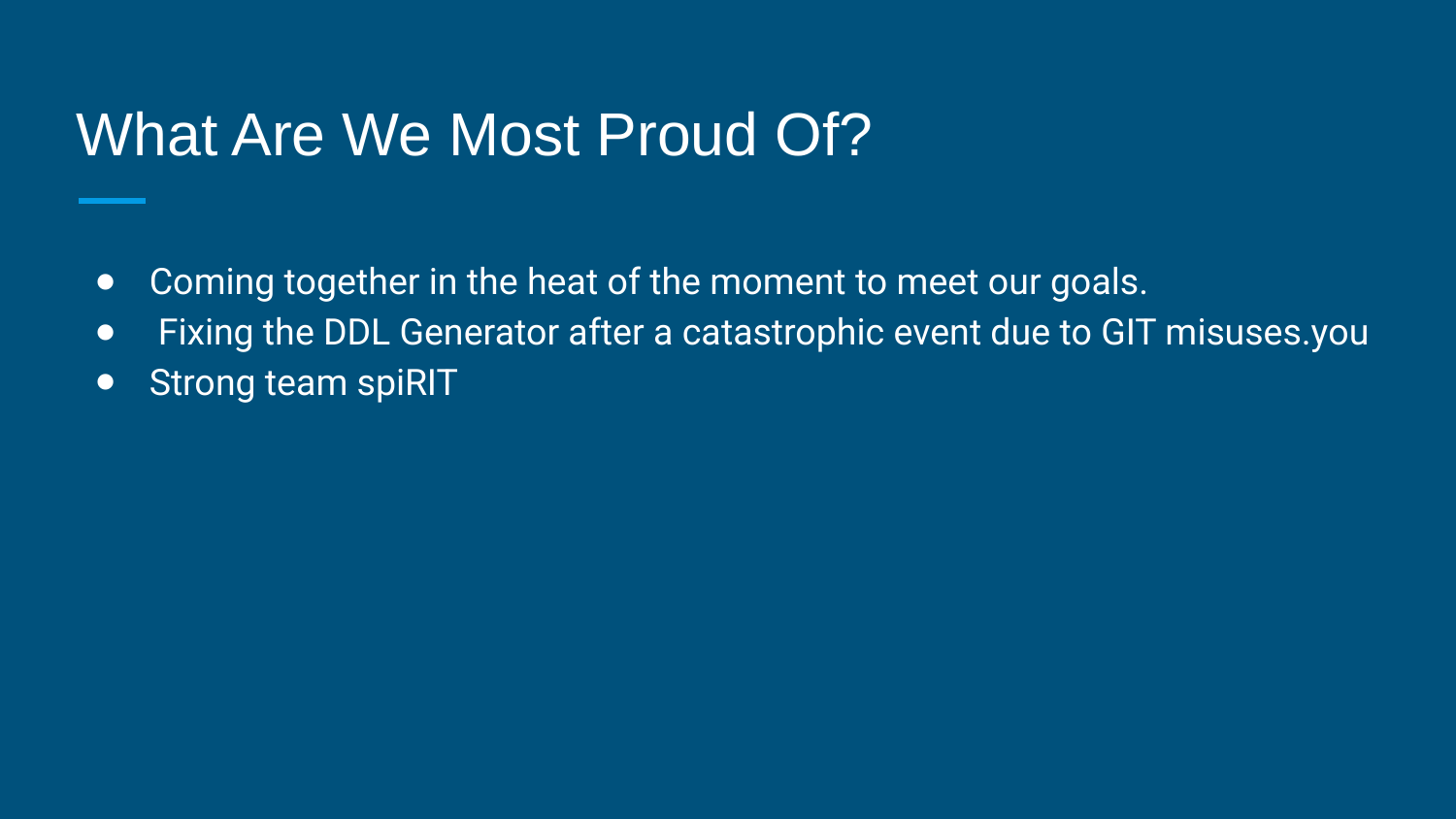

# What Are We Most Proud Of?
Coming together in the heat of the moment to meet our goals.
 Fixing the DDL Generator after a catastrophic event due to GIT misuses.you
Strong team spiRIT